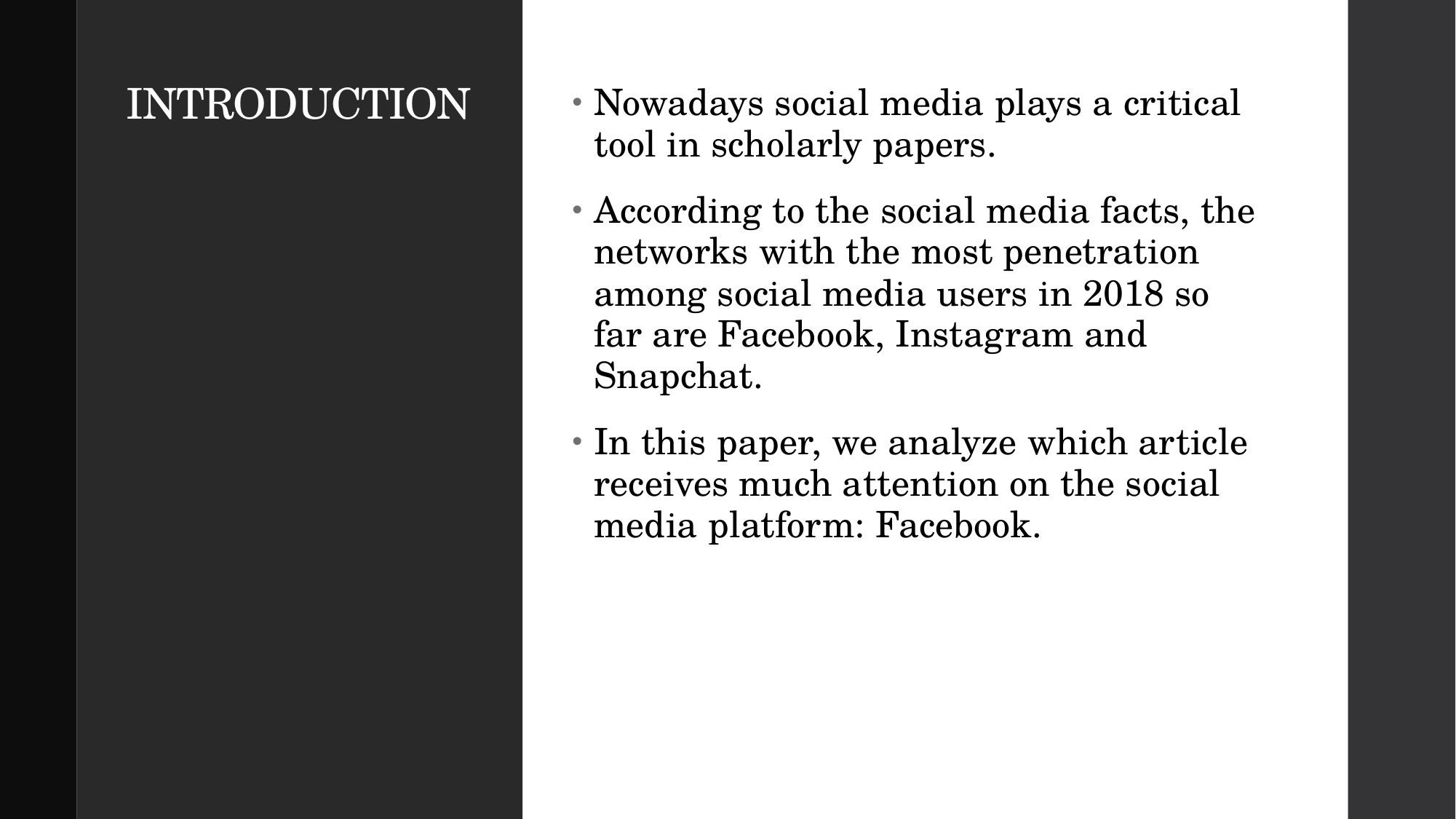

# INTRODUCTION
Nowadays social media plays a critical tool in scholarly papers.
According to the social media facts, the networks with the most penetration among social media users in 2018 so far are Facebook, Instagram and Snapchat.
In this paper, we analyze which article receives much attention on the social media platform: Facebook.